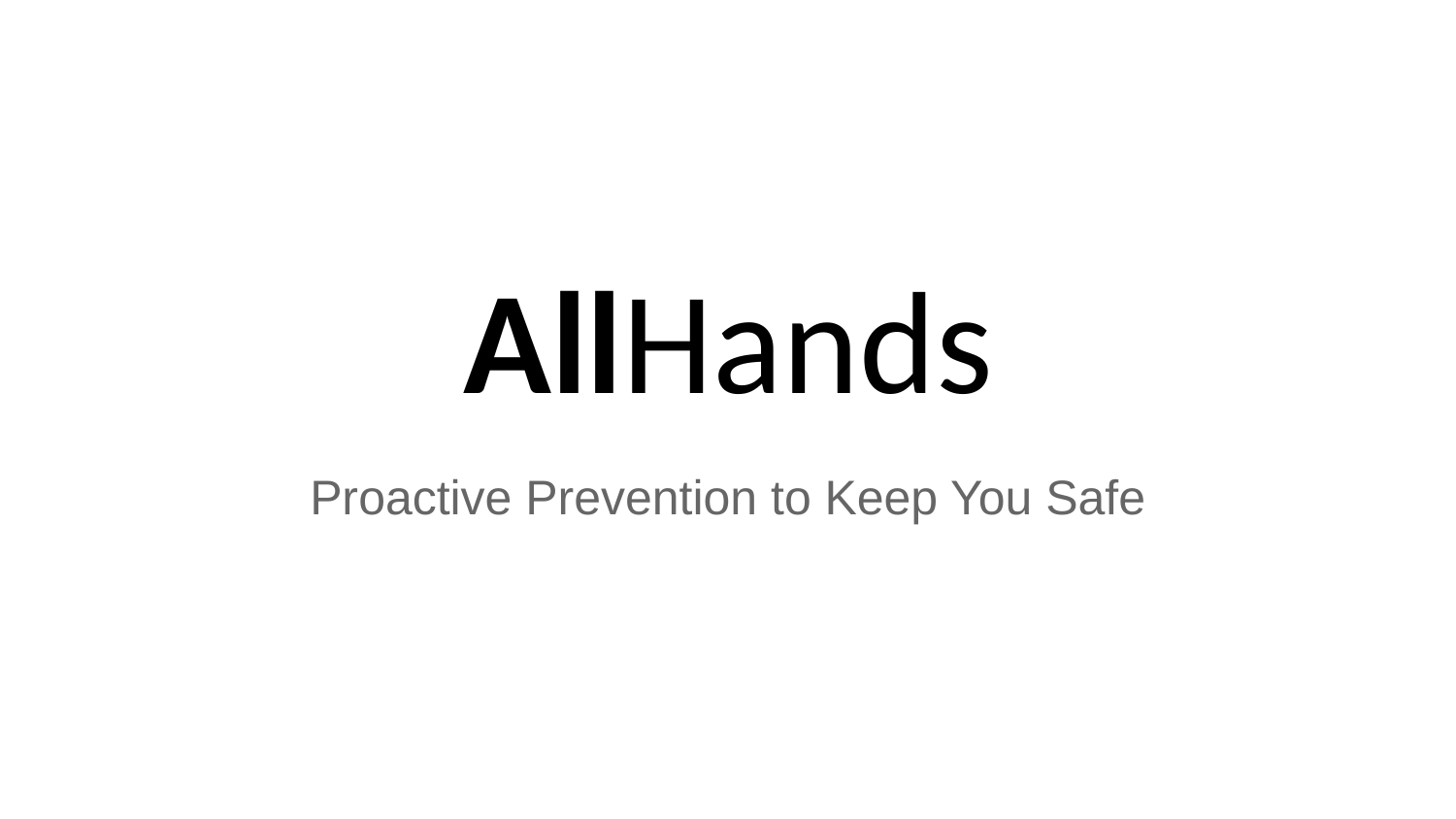

# AllHands
Proactive Prevention to Keep You Safe